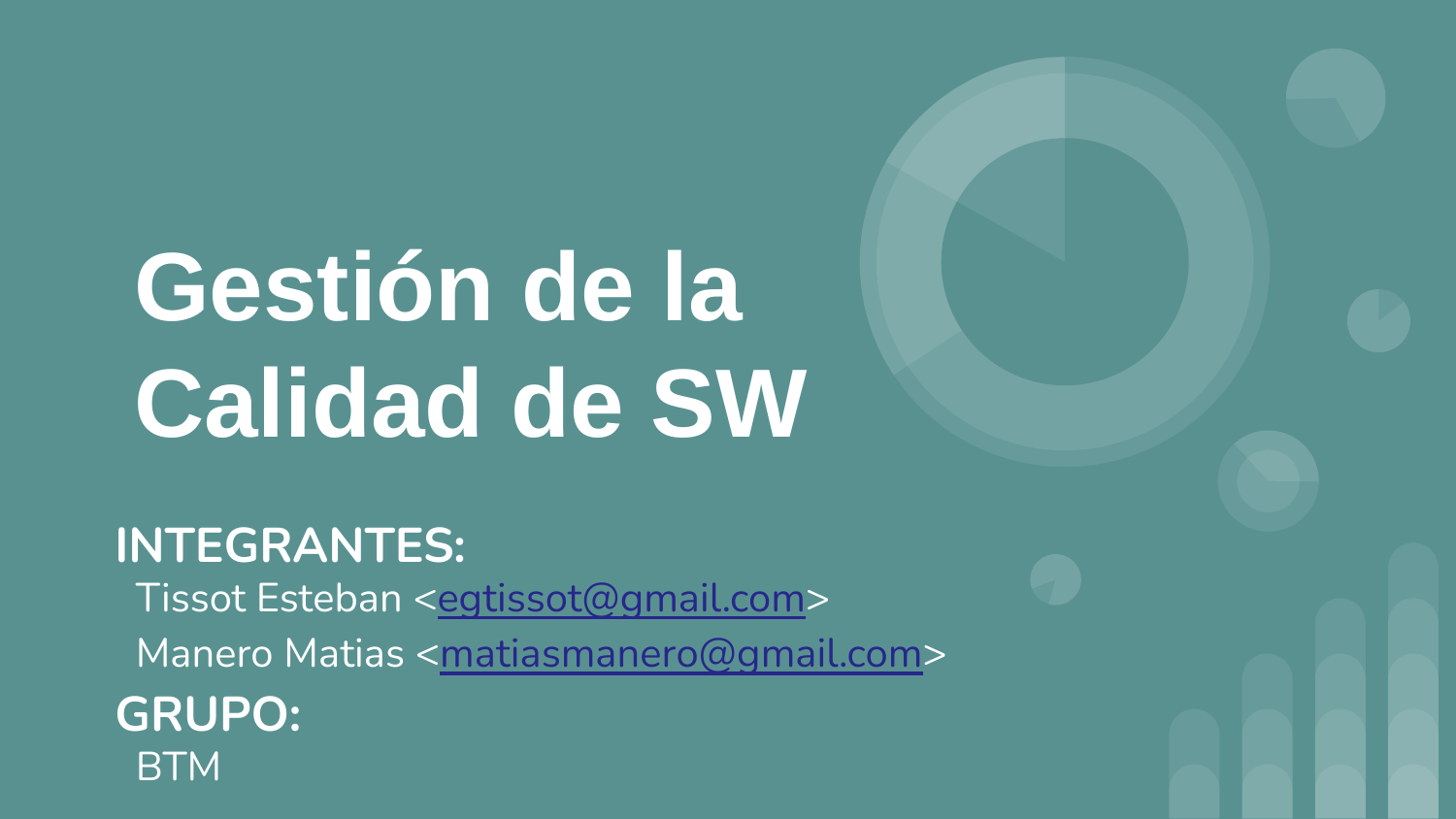

# Gestión de la Calidad de SW
INTEGRANTES:
  Tissot Esteban <egtissot@gmail.com>
  Manero Matias <matiasmanero@gmail.com>
GRUPO:
  BTM